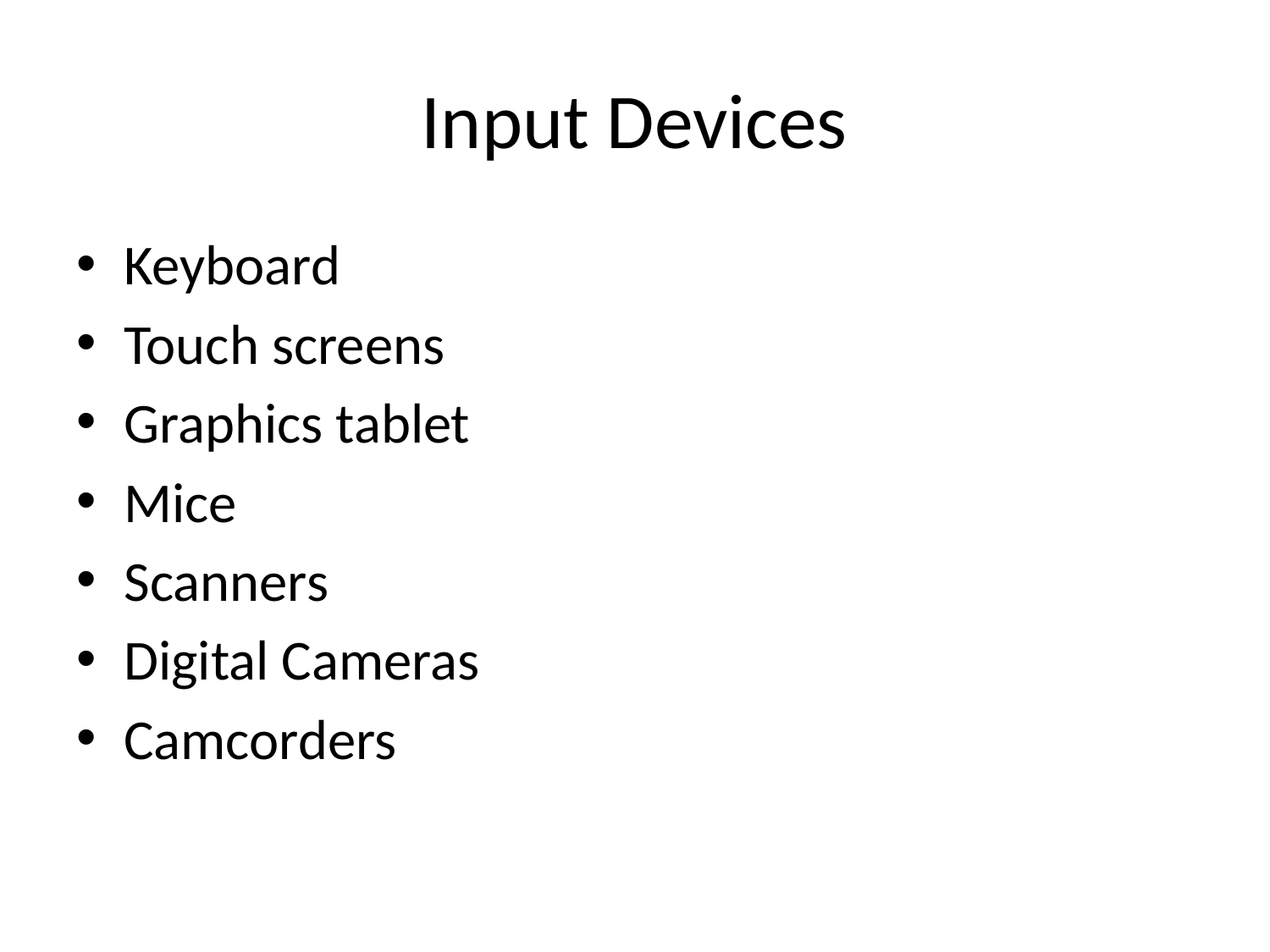

# Input Devices
Keyboard
Touch screens
Graphics tablet
Mice
Scanners
Digital Cameras
Camcorders